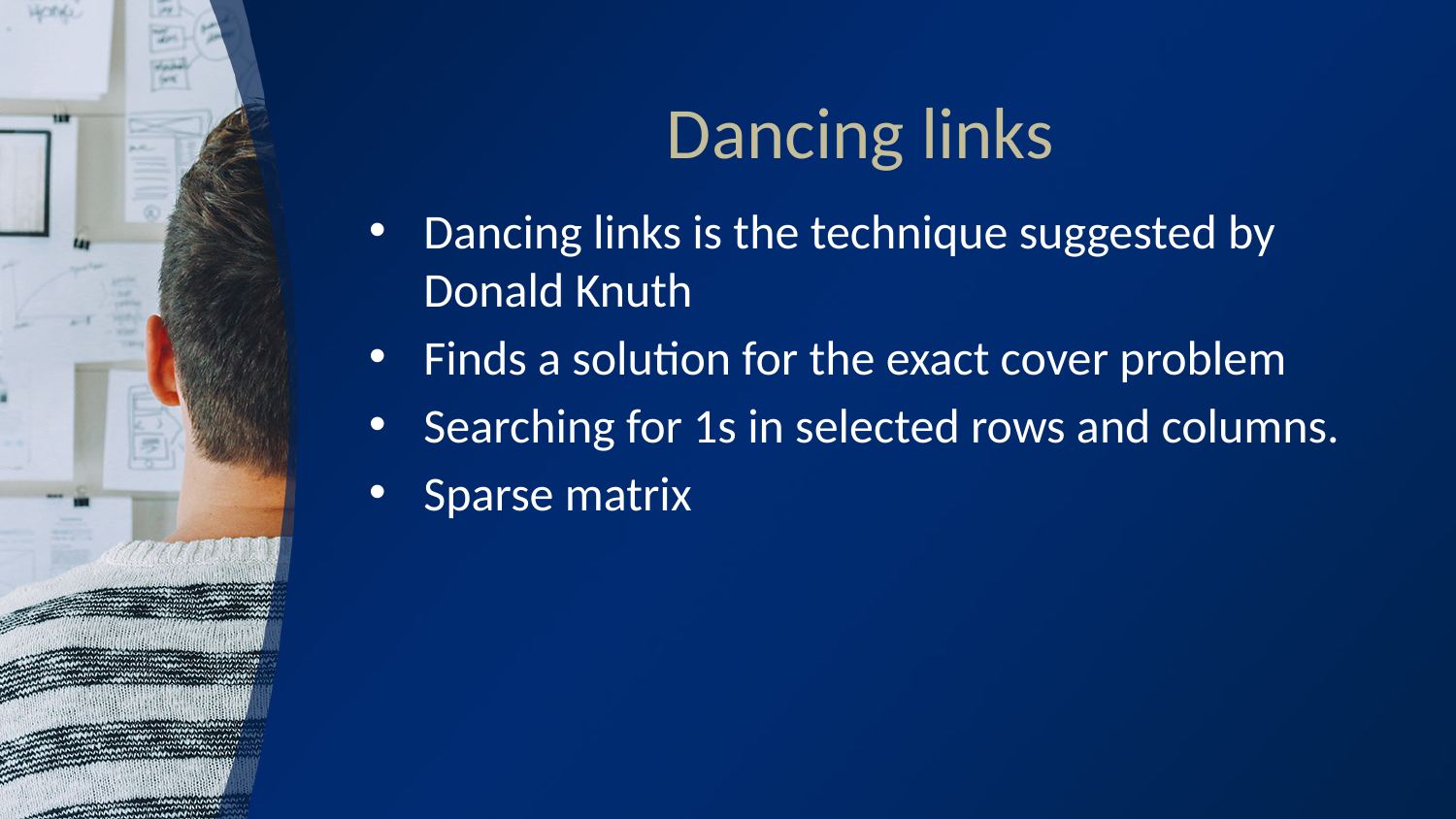

# Dancing links
Dancing links is the technique suggested by Donald Knuth
Finds a solution for the exact cover problem
Searching for 1s in selected rows and columns.
Sparse matrix